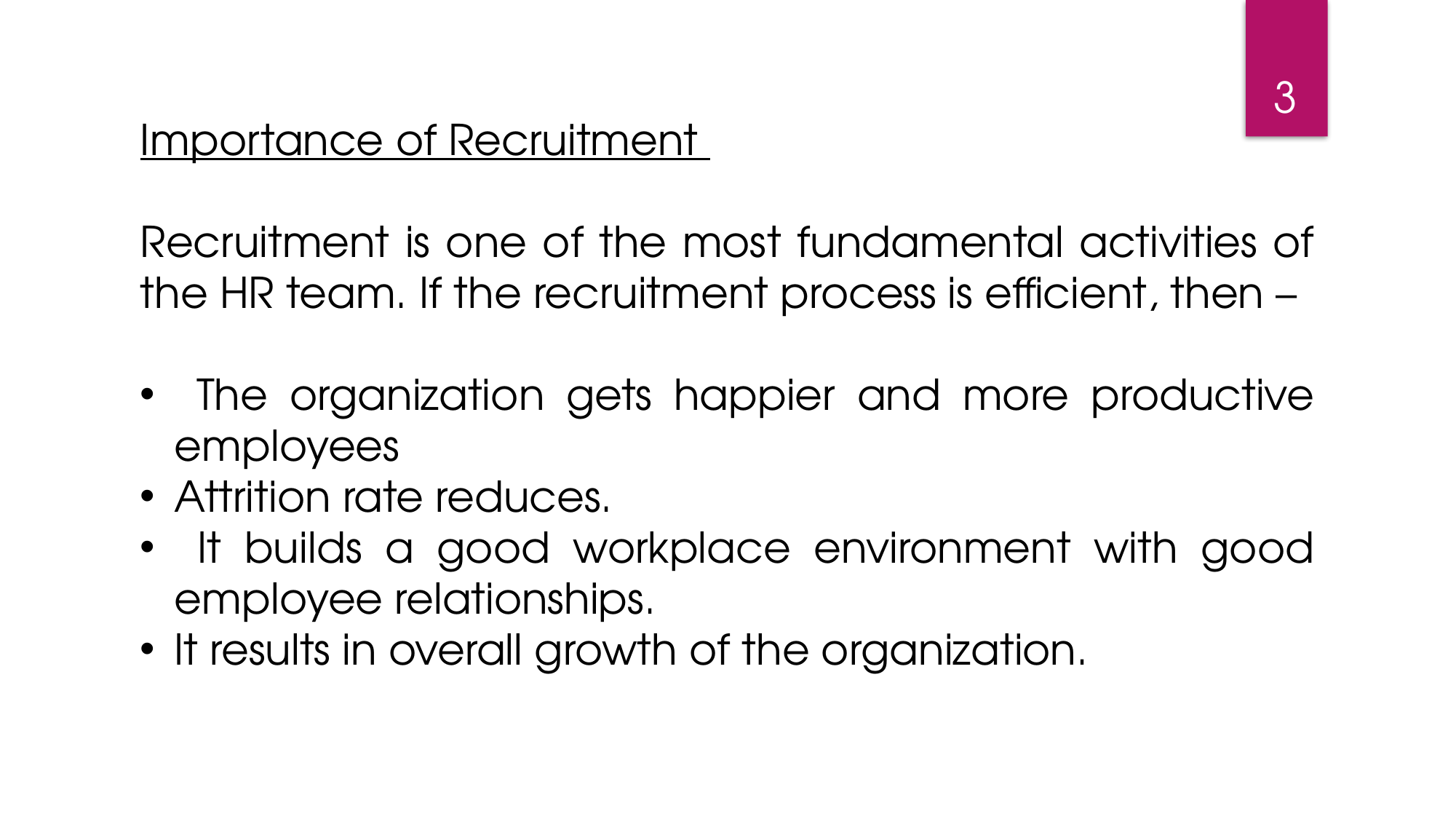

3
Importance of Recruitment

Recruitment is one of the most fundamental activities of the HR team. If the recruitment process is efficient, then –

 The organization gets happier and more productive employees
Attrition rate reduces.
 It builds a good workplace environment with good employee relationships.
It results in overall growth of the organization.